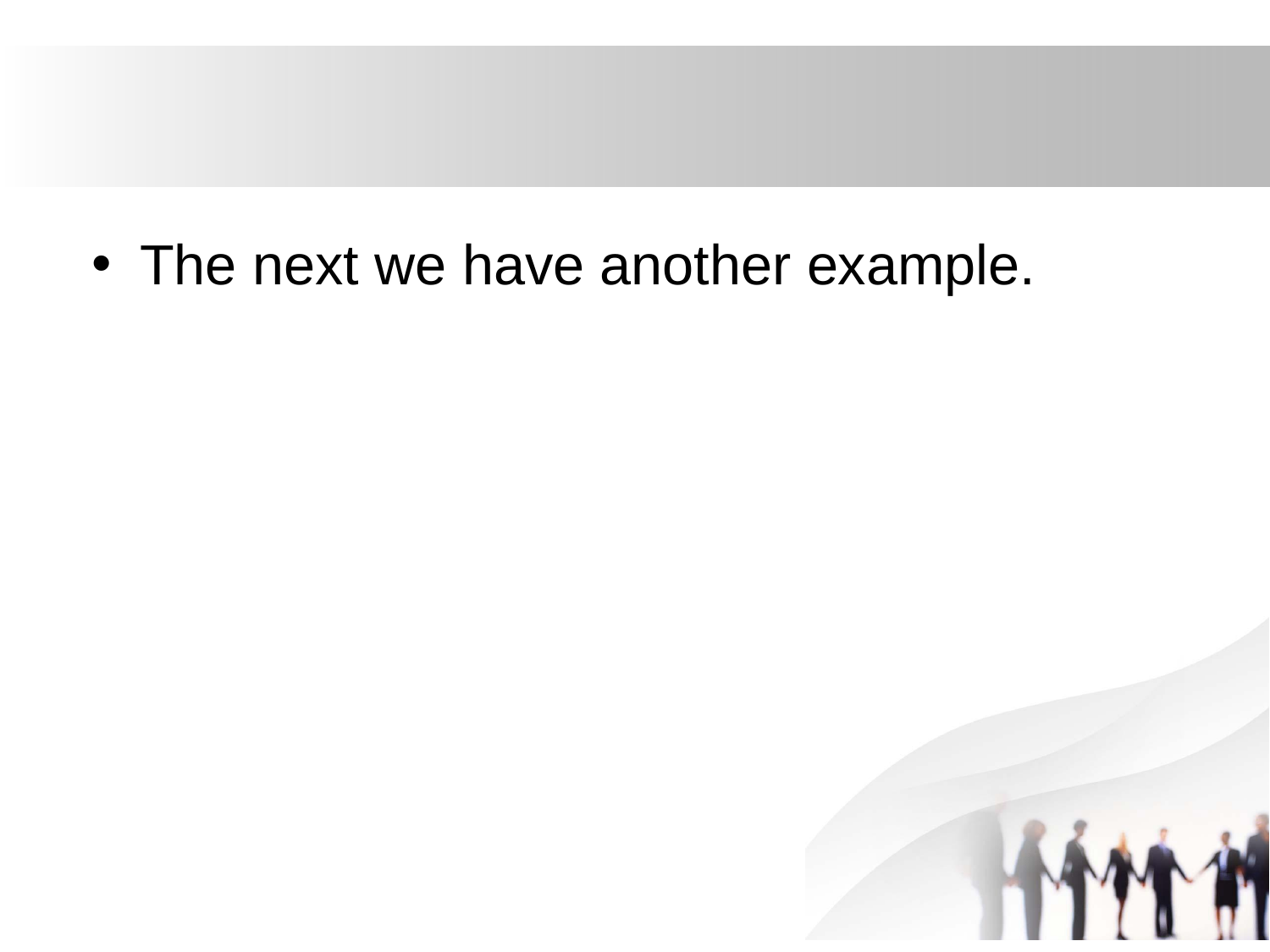

#
The next we have another example.